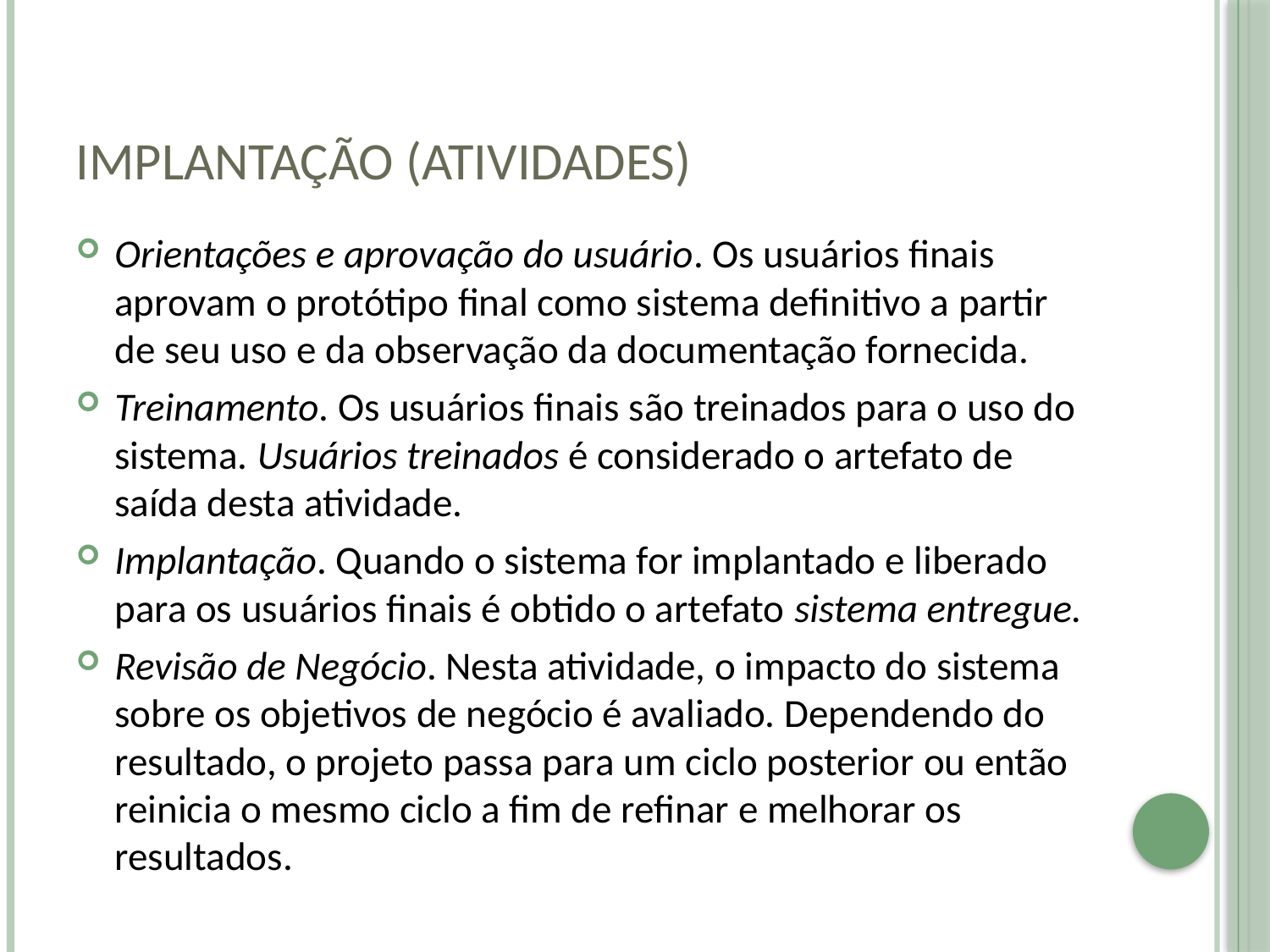

# Implantação (atividades)
Orientações e aprovação do usuário. Os usuários finais aprovam o protótipo final como sistema definitivo a partir de seu uso e da observação da documentação fornecida.
Treinamento. Os usuários finais são treinados para o uso do sistema. Usuários treinados é considerado o artefato de saída desta atividade.
Implantação. Quando o sistema for implantado e liberado para os usuários finais é obtido o artefato sistema entregue.
Revisão de Negócio. Nesta atividade, o impacto do sistema sobre os objetivos de negócio é avaliado. Dependendo do resultado, o projeto passa para um ciclo posterior ou então reinicia o mesmo ciclo a fim de refinar e melhorar os resultados.